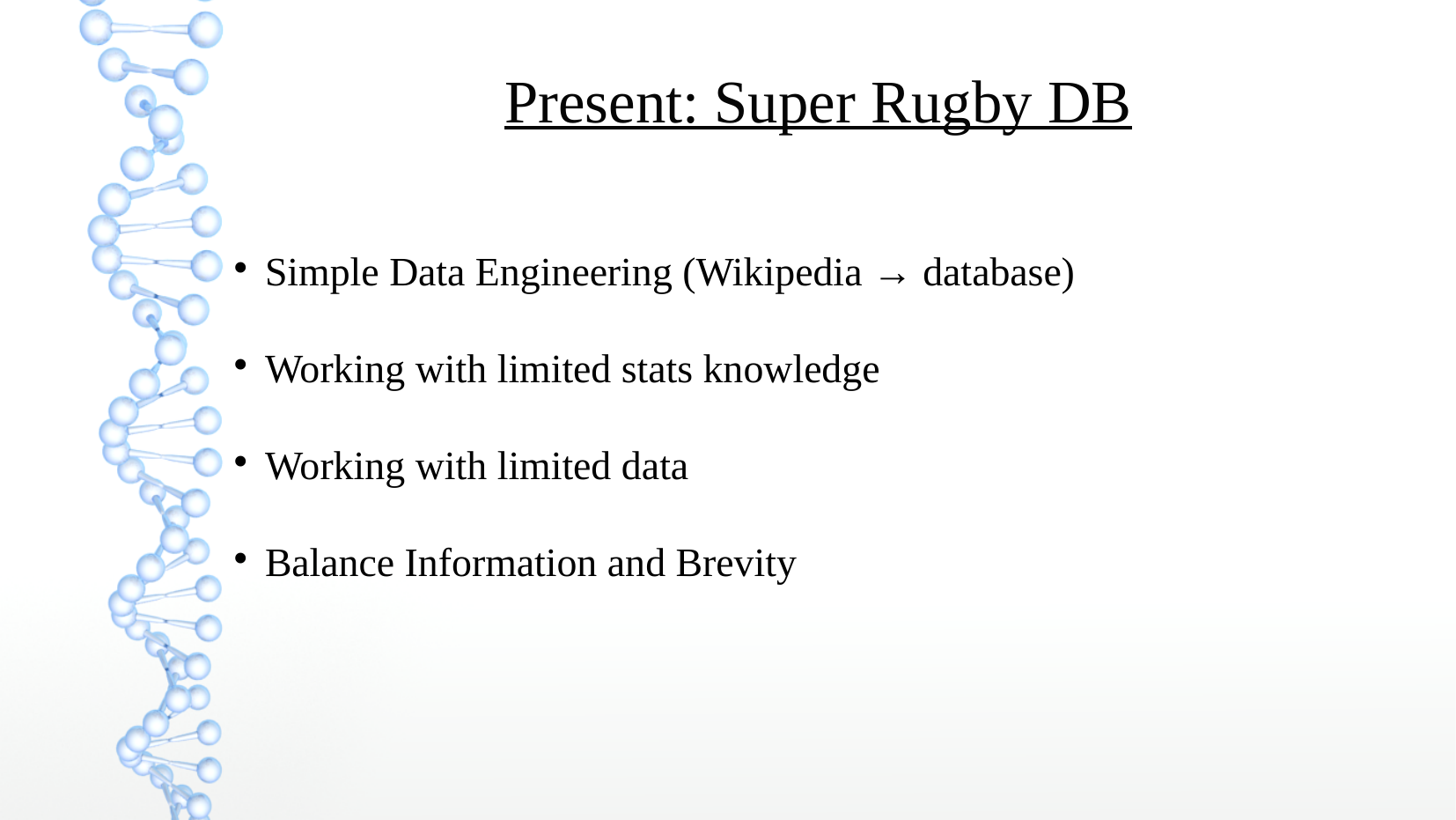

Present: Super Rugby DB
Simple Data Engineering (Wikipedia → database)
Working with limited stats knowledge
Working with limited data
Balance Information and Brevity